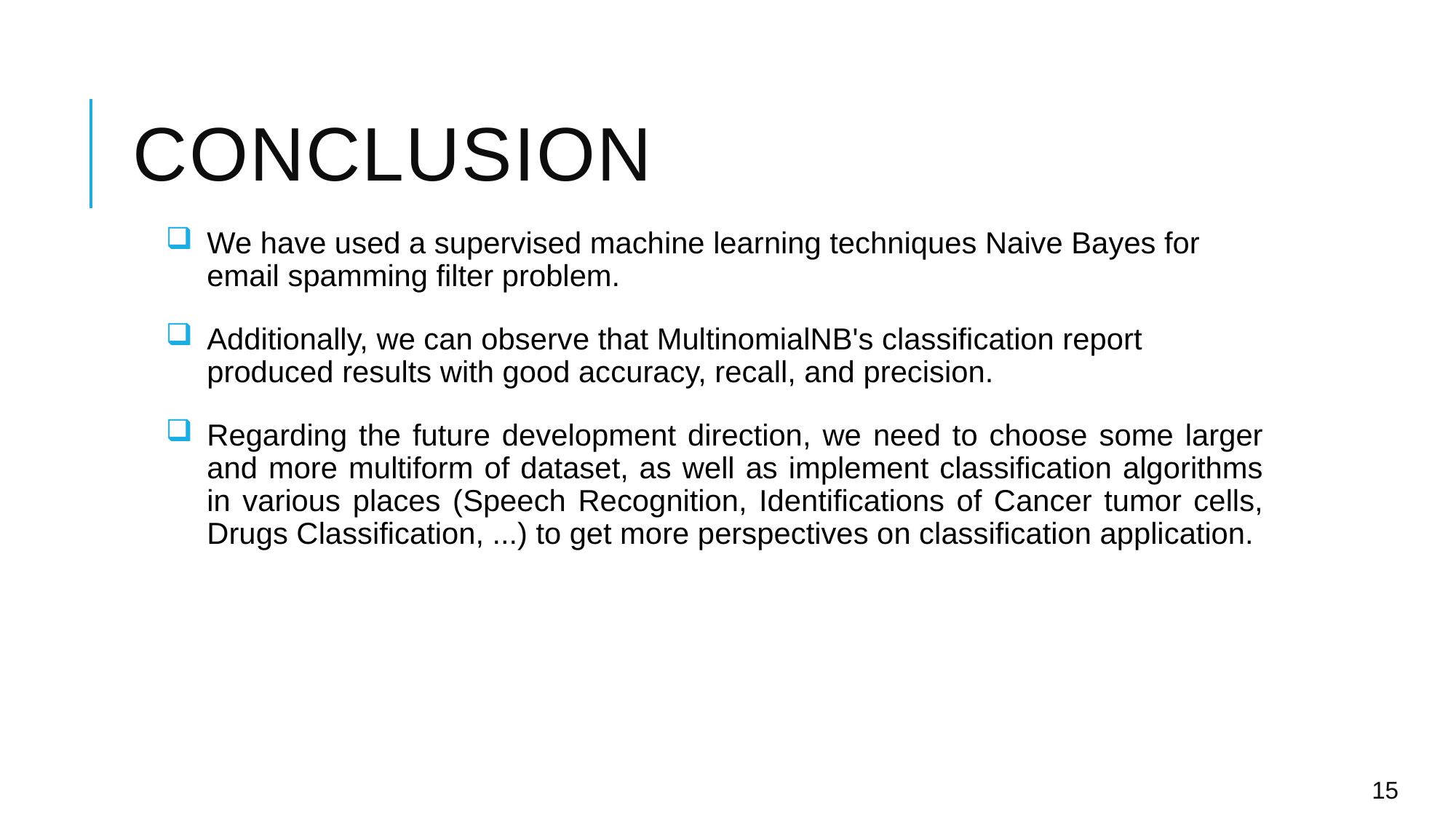

# Conclusion
We have used a supervised machine learning techniques Naive Bayes for email spamming filter problem.
Additionally, we can observe that MultinomialNB's classification report produced results with good accuracy, recall, and precision.
Regarding the future development direction, we need to choose some larger and more multiform of dataset, as well as implement classification algorithms in various places (Speech Recognition, Identifications of Cancer tumor cells, Drugs Classification, ...) to get more perspectives on classification application.
15